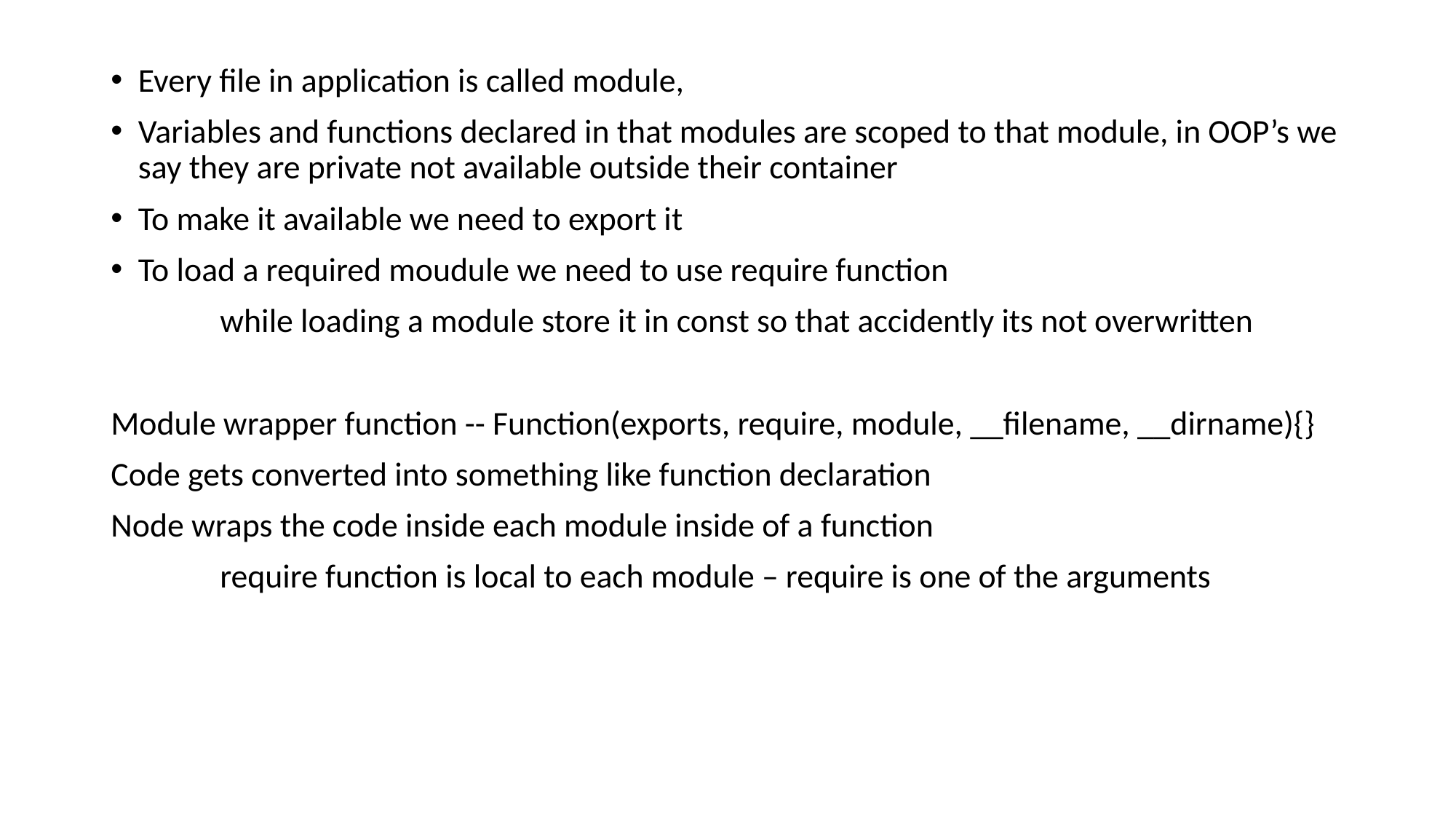

Every file in application is called module,
Variables and functions declared in that modules are scoped to that module, in OOP’s we say they are private not available outside their container
To make it available we need to export it
To load a required moudule we need to use require function
	while loading a module store it in const so that accidently its not overwritten

Module wrapper function -- Function(exports, require, module, __filename, __dirname){}
Code gets converted into something like function declaration
Node wraps the code inside each module inside of a function
	require function is local to each module – require is one of the arguments